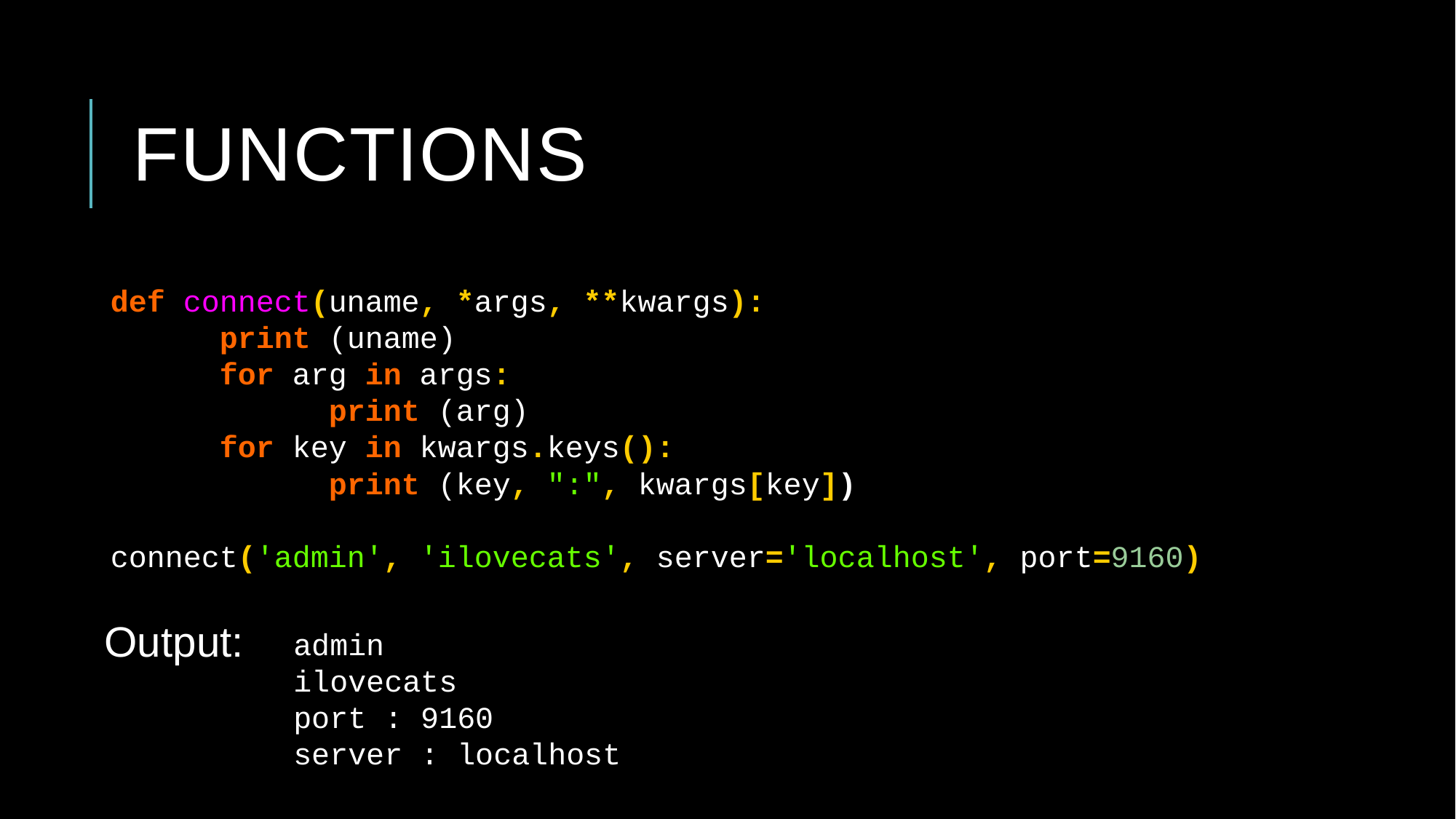

# Functions
def connect(uname, *args, **kwargs):
	print (uname)
	for arg in args:
		print (arg)
	for key in kwargs.keys():
		print (key, ":", kwargs[key])
connect('admin', 'ilovecats', server='localhost', port=9160)
Output:
admin
ilovecats
port : 9160
server : localhost